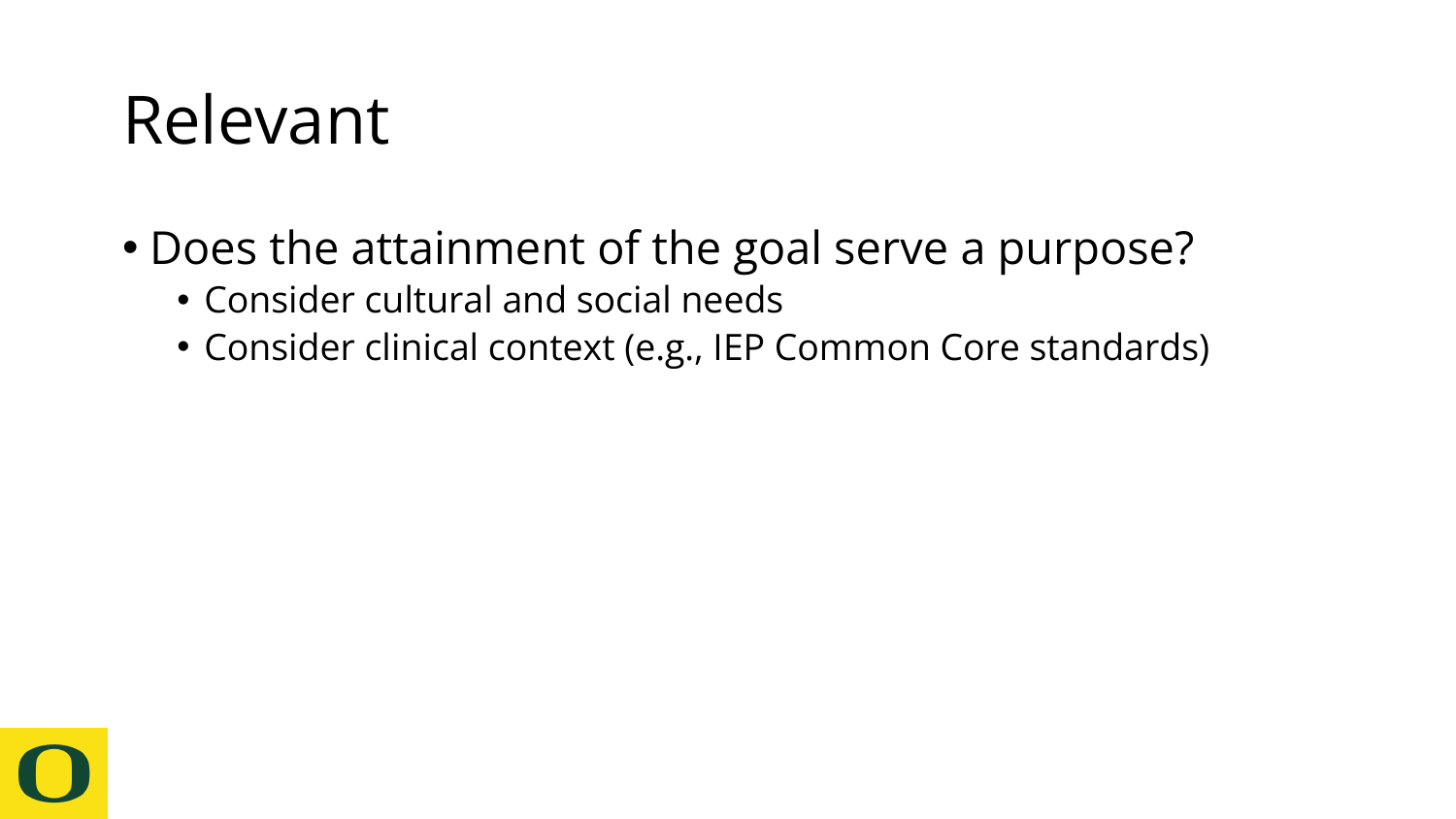

# Relevant
Does the attainment of the goal serve a purpose?
Consider cultural and social needs
Consider clinical context (e.g., IEP Common Core standards)